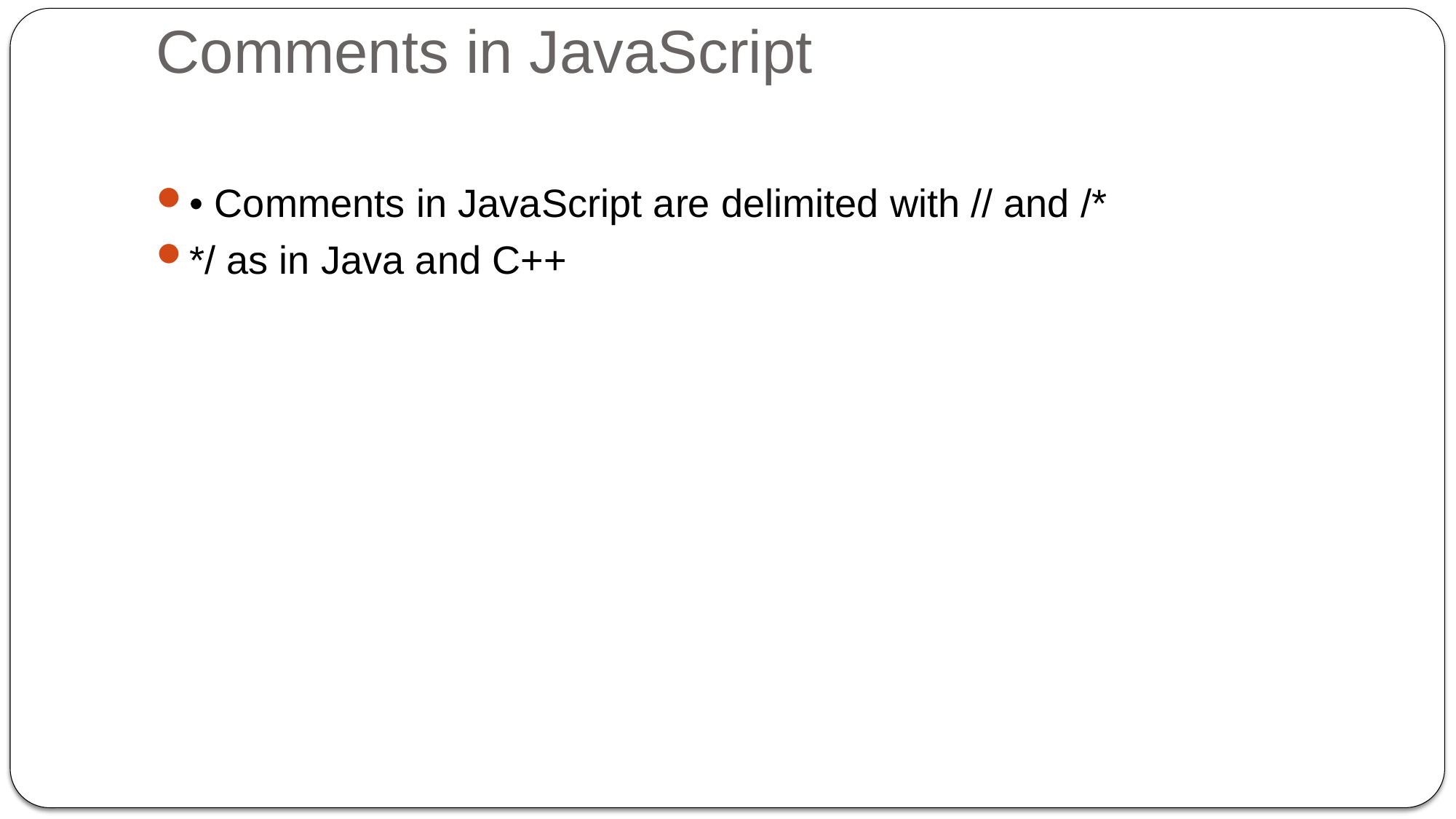

# Comments in JavaScript
• Comments in JavaScript are delimited with // and /*
*/ as in Java and C++